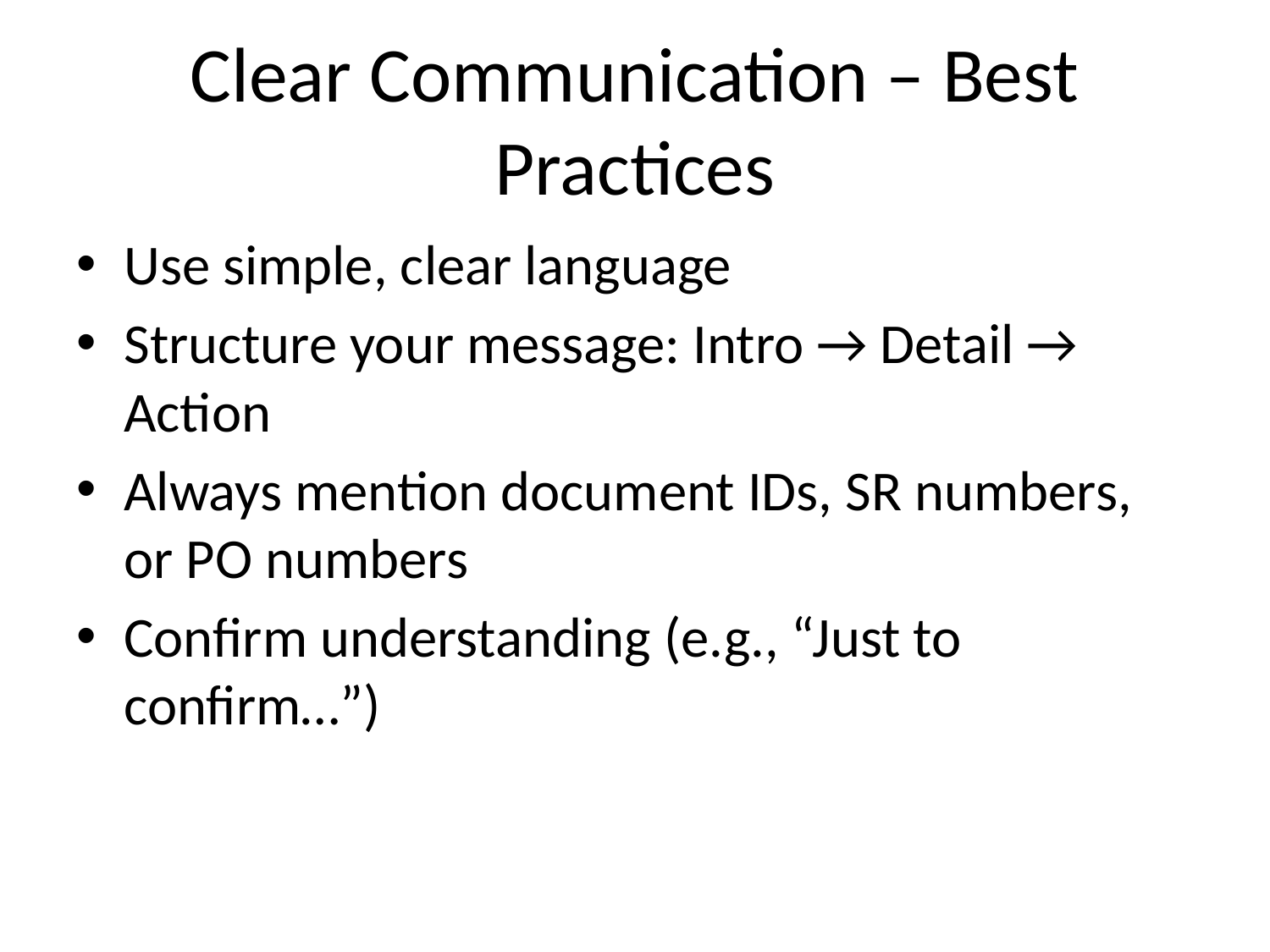

# Clear Communication – Best Practices
Use simple, clear language
Structure your message: Intro → Detail → Action
Always mention document IDs, SR numbers, or PO numbers
Confirm understanding (e.g., “Just to confirm…”)